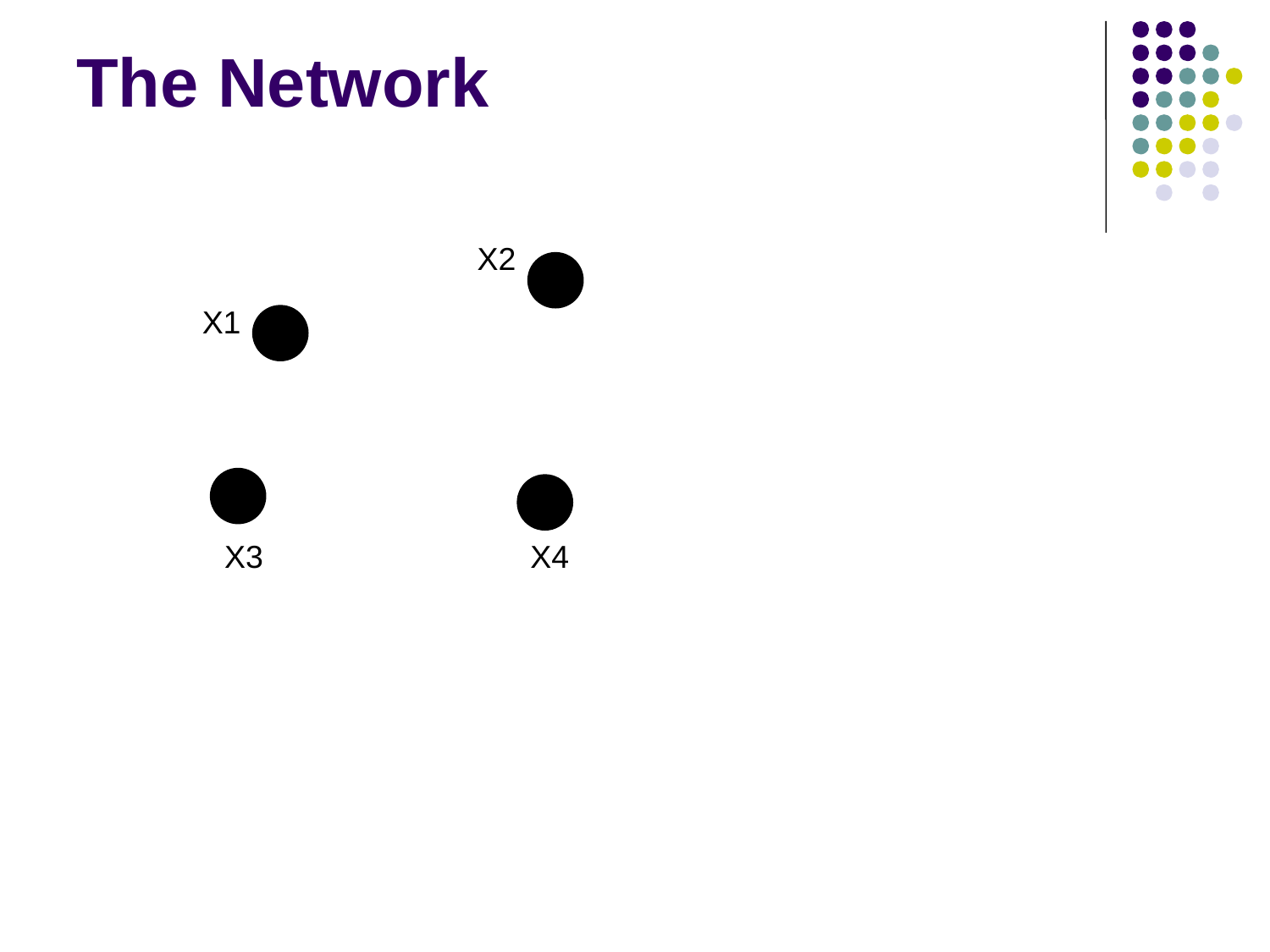

# The Network
X2

X1

X3
X4